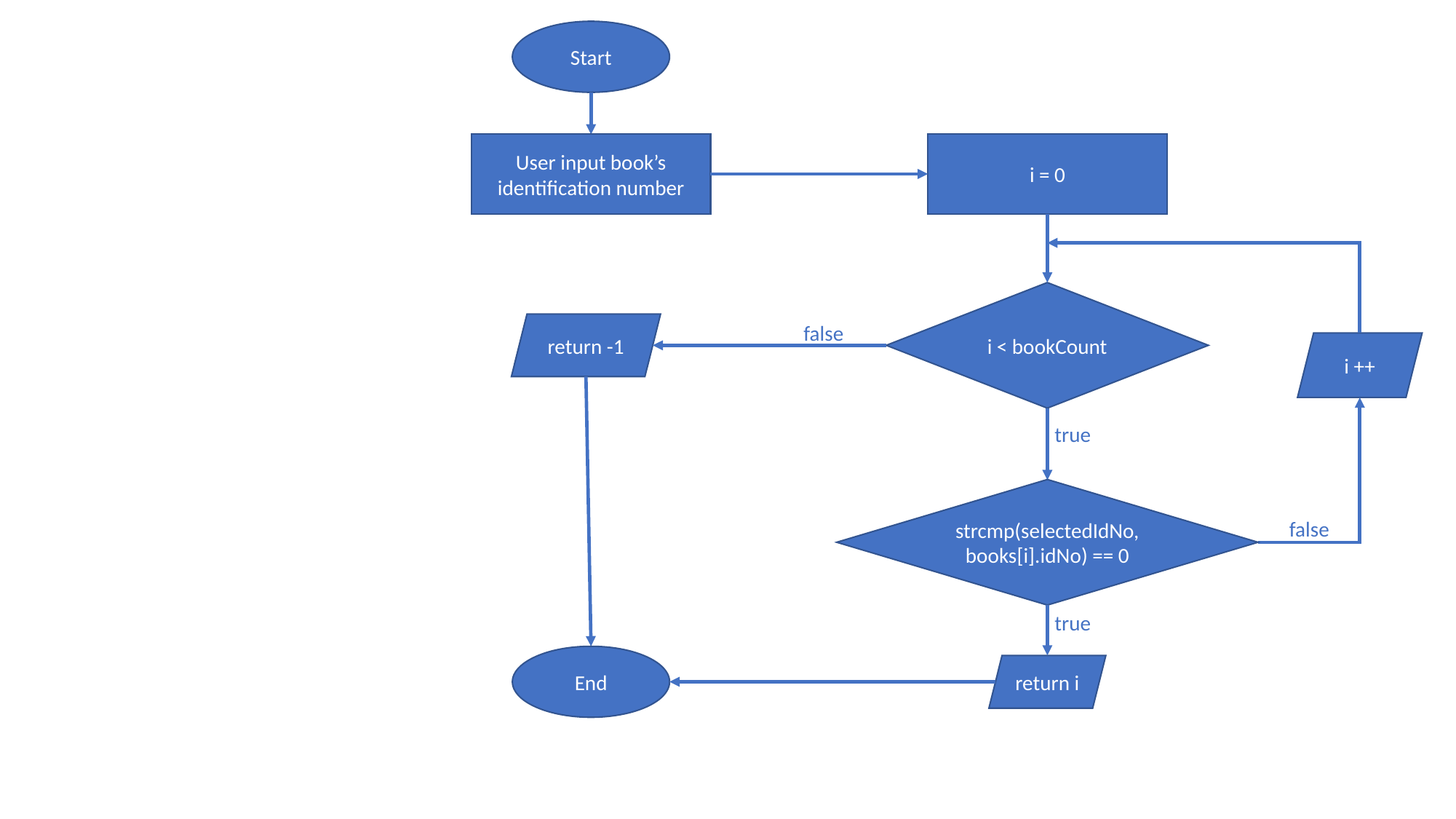

Start
User input book’s
identification number
i = 0
i < bookCount
return -1
false
i ++
true
strcmp(selectedIdNo, books[i].idNo) == 0
false
true
End
return i